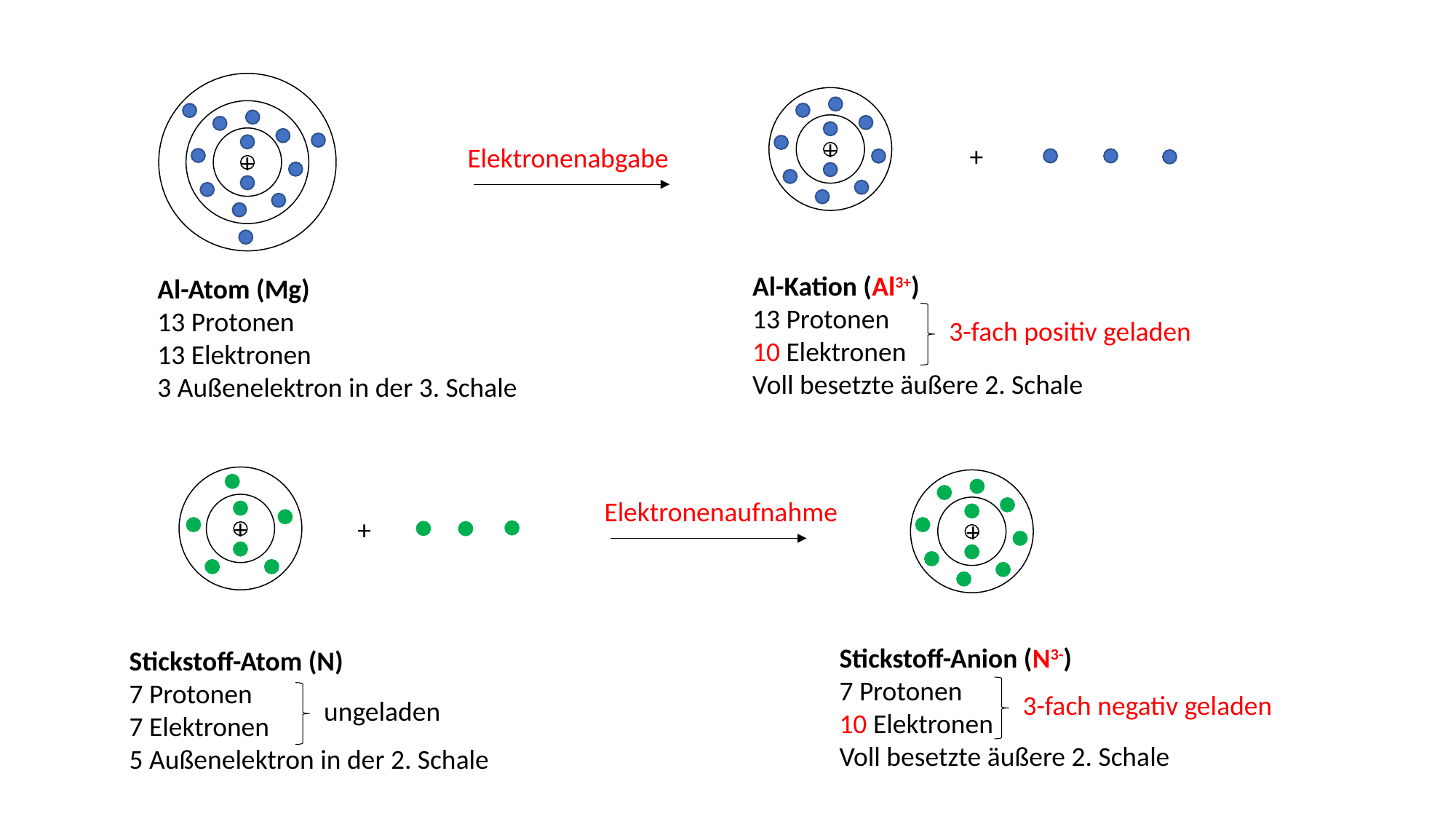

+

+

Elektronenabgabe

+

Al-Kation (Al3+)
13 Protonen
10 Elektronen
Voll besetzte äußere 2. Schale
Al-Atom (Mg)
13 Protonen
13 Elektronen
3 Außenelektron in der 3. Schale

3-fach positiv geladen

Elektronenaufnahme

+
+
+

Stickstoff-Anion (N3-)
7 Protonen
10 Elektronen
Voll besetzte äußere 2. Schale
Stickstoff-Atom (N)
7 Protonen
7 Elektronen
5 Außenelektron in der 2. Schale

3-fach negativ geladen

ungeladen